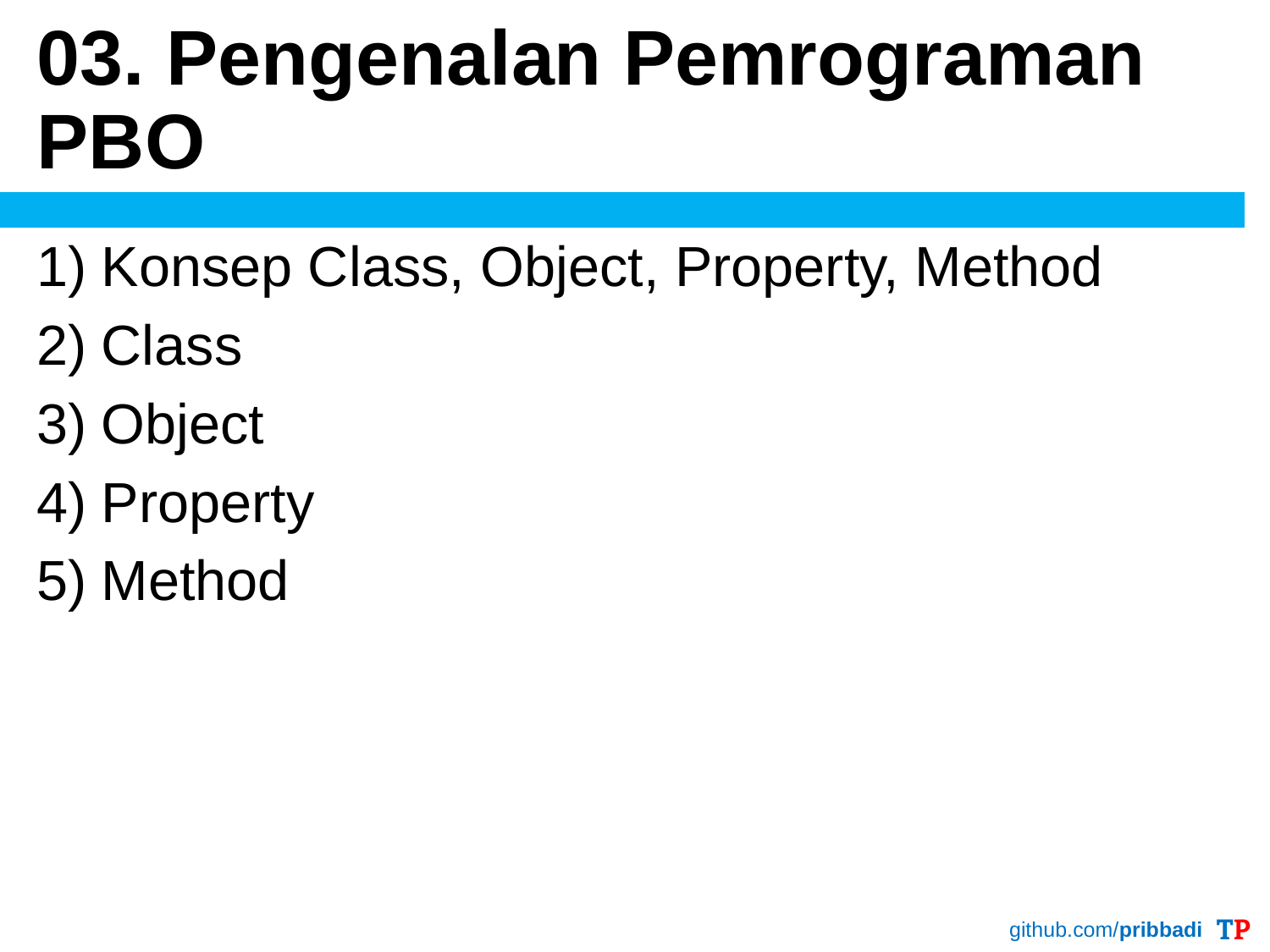

# 03. Pengenalan Pemrograman PBO
Konsep Class, Object, Property, Method
Class
Object
Property
Method